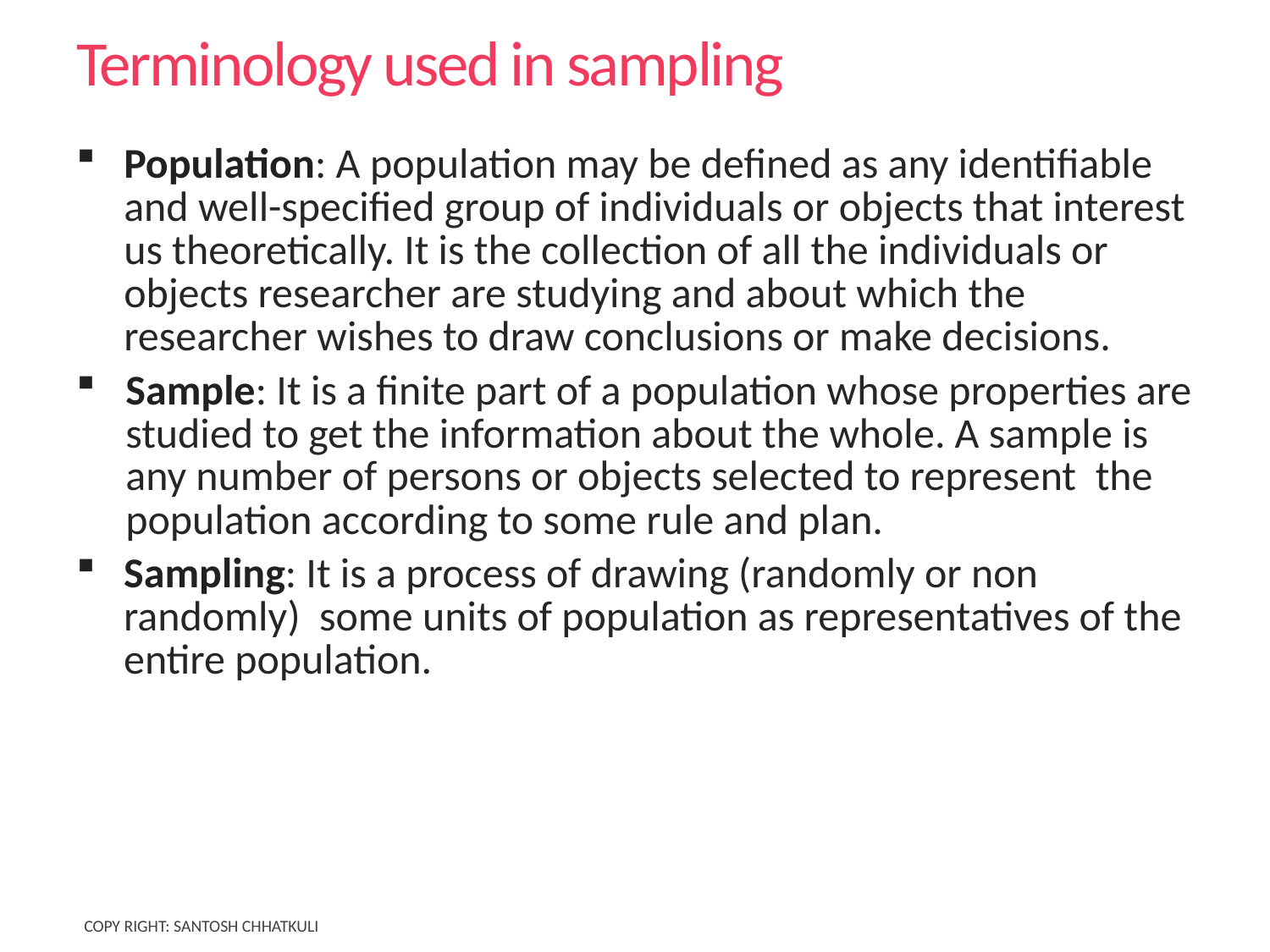

# Terminology used in sampling
Population: A population may be defined as any identifiable and well-specified group of individuals or objects that interest us theoretically. It is the collection of all the individuals or objects researcher are studying and about which the researcher wishes to draw conclusions or make decisions.
Sample: It is a finite part of a population whose properties are studied to get the information about the whole. A sample is any number of persons or objects selected to represent  the population according to some rule and plan.
Sampling: It is a process of drawing (randomly or non randomly)  some units of population as representatives of the entire population.
Copy Right: Santosh Chhatkuli